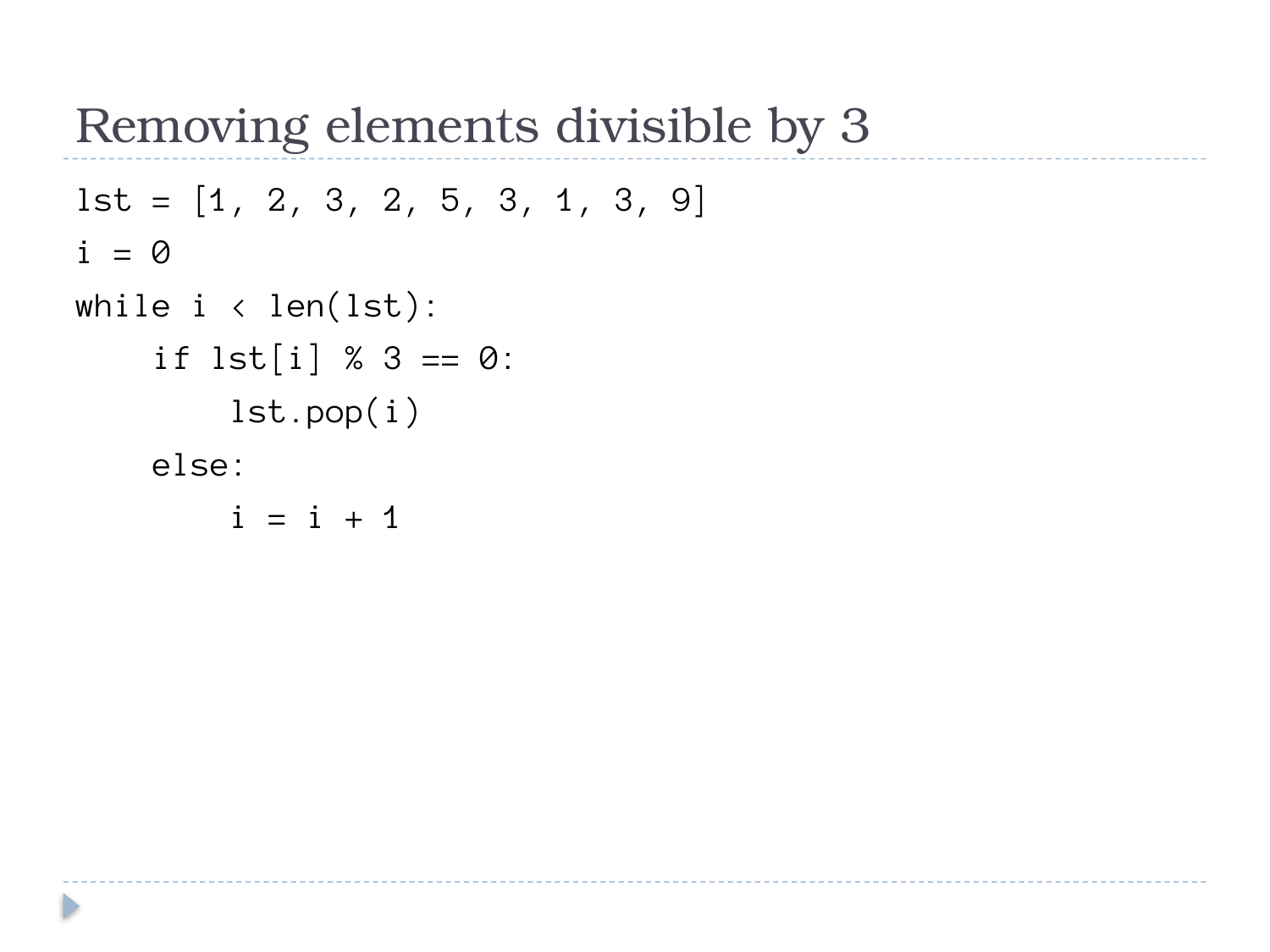

# Removing elements divisible by 3
lst = [1, 2, 3, 2, 5, 3, 1, 3, 9]
i = 0
while i < len(lst):
    if lst[i] % 3 == 0:
        lst.pop(i)
    else:
        i = i + 1